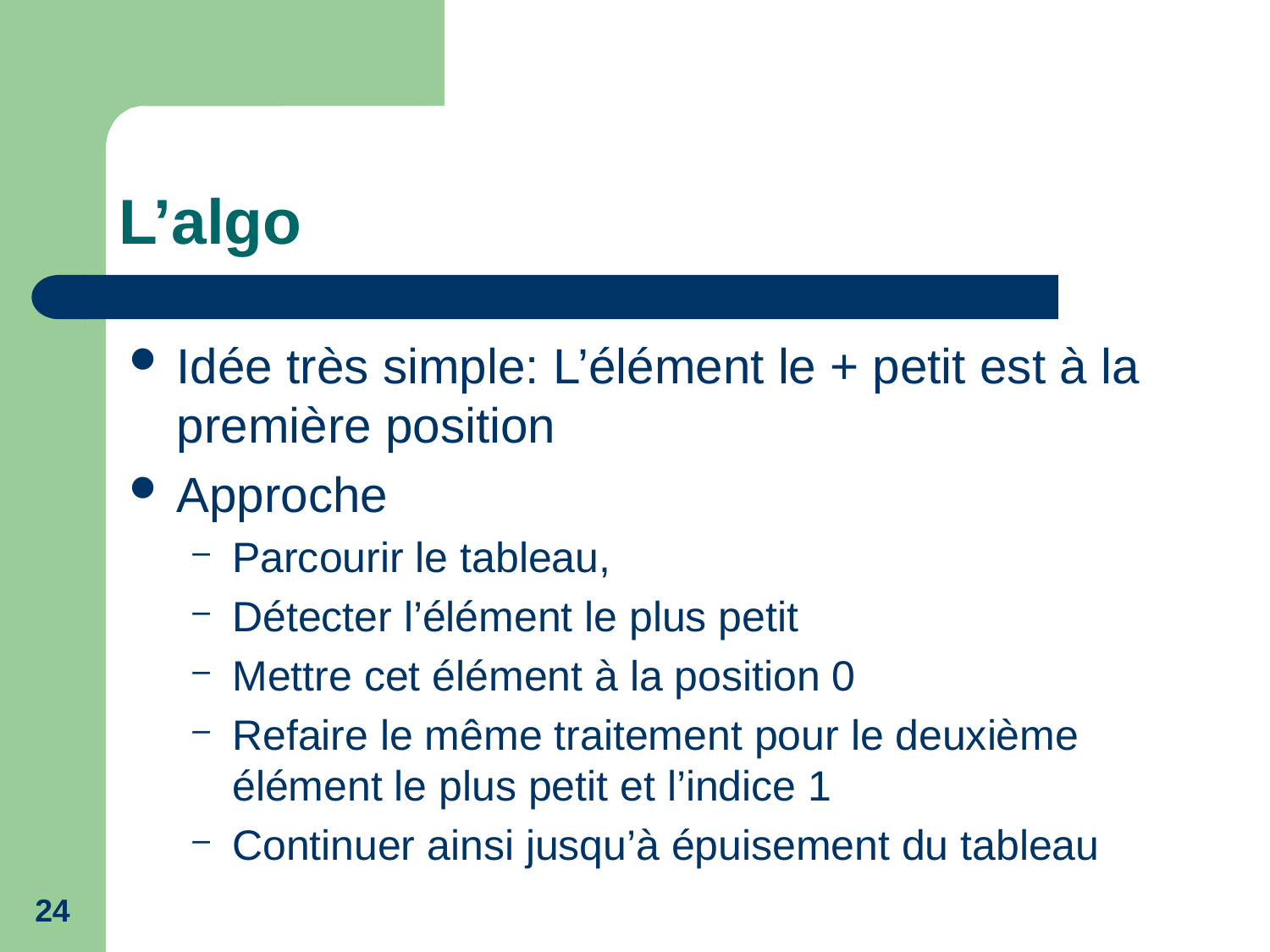

# L’algo
Idée très simple: L’élément le + petit est à la première position
Approche
Parcourir le tableau,
Détecter l’élément le plus petit
Mettre cet élément à la position 0
Refaire le même traitement pour le deuxième élément le plus petit et l’indice 1
Continuer ainsi jusqu’à épuisement du tableau

24